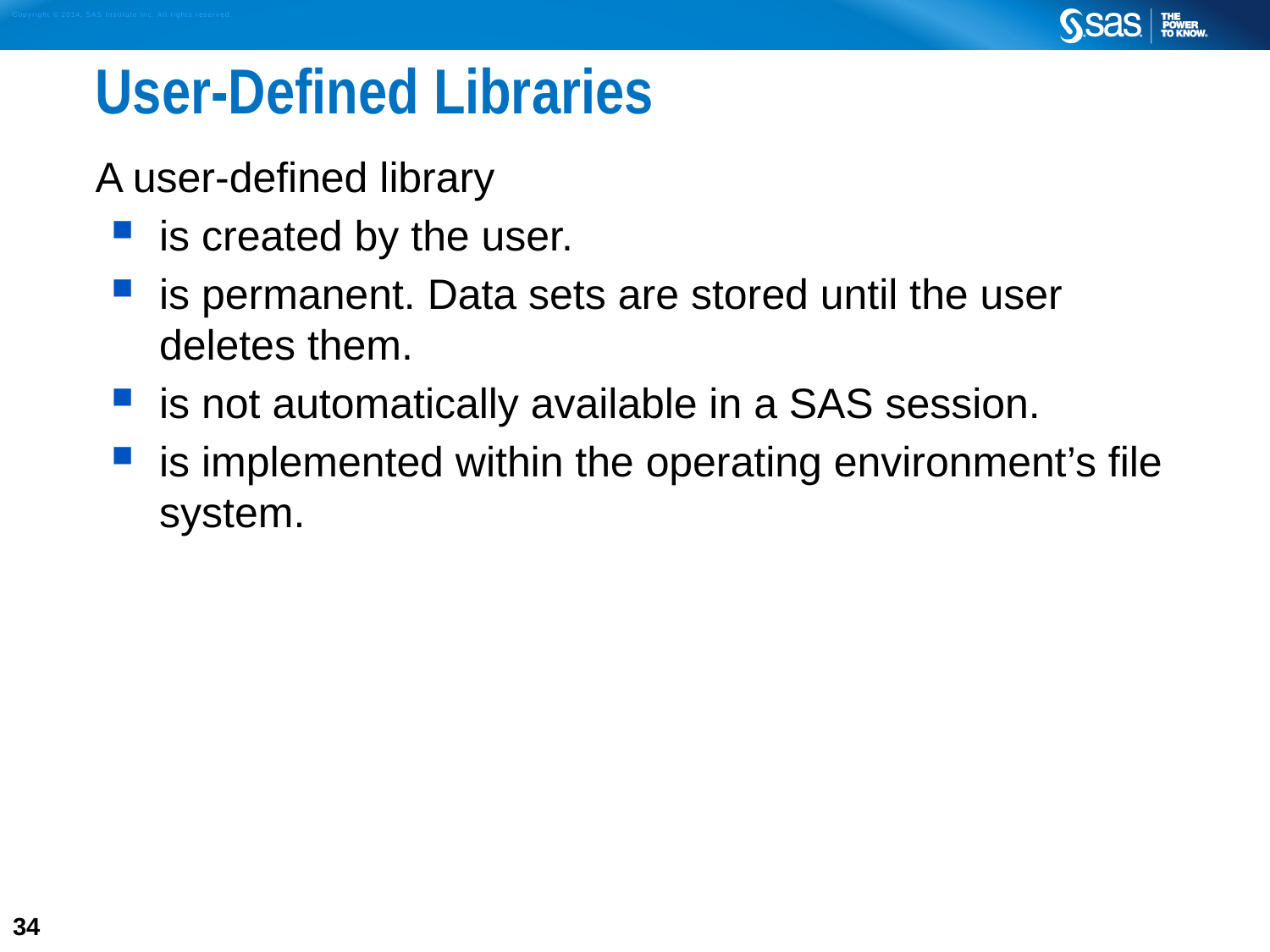

# User-Defined Libraries
A user-defined library
is created by the user.
is permanent. Data sets are stored until the user deletes them.
is not automatically available in a SAS session.
is implemented within the operating environment’s file system.
34